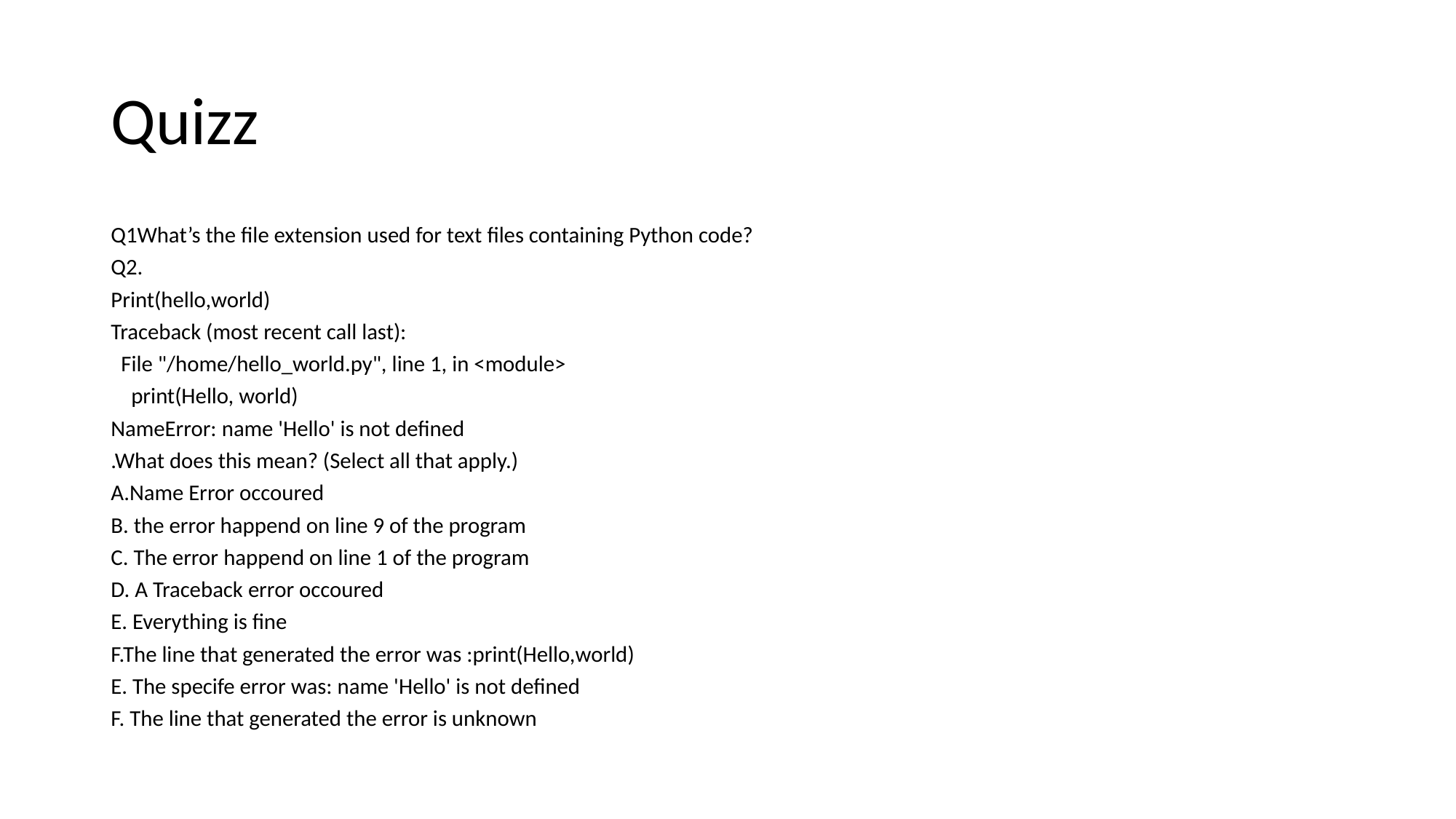

# Quizz
Q1What’s the file extension used for text files containing Python code?
Q2.
Print(hello,world)
Traceback (most recent call last):
  File "/home/hello_world.py", line 1, in <module>
    print(Hello, world)
NameError: name 'Hello' is not defined
.What does this mean? (Select all that apply.)
A.Name Error occoured
B. the error happend on line 9 of the program
C. The error happend on line 1 of the program
D. A Traceback error occoured
E. Everything is fine
F.The line that generated the error was :print(Hello,world)
E. The specife error was: name 'Hello' is not defined
F. The line that generated the error is unknown